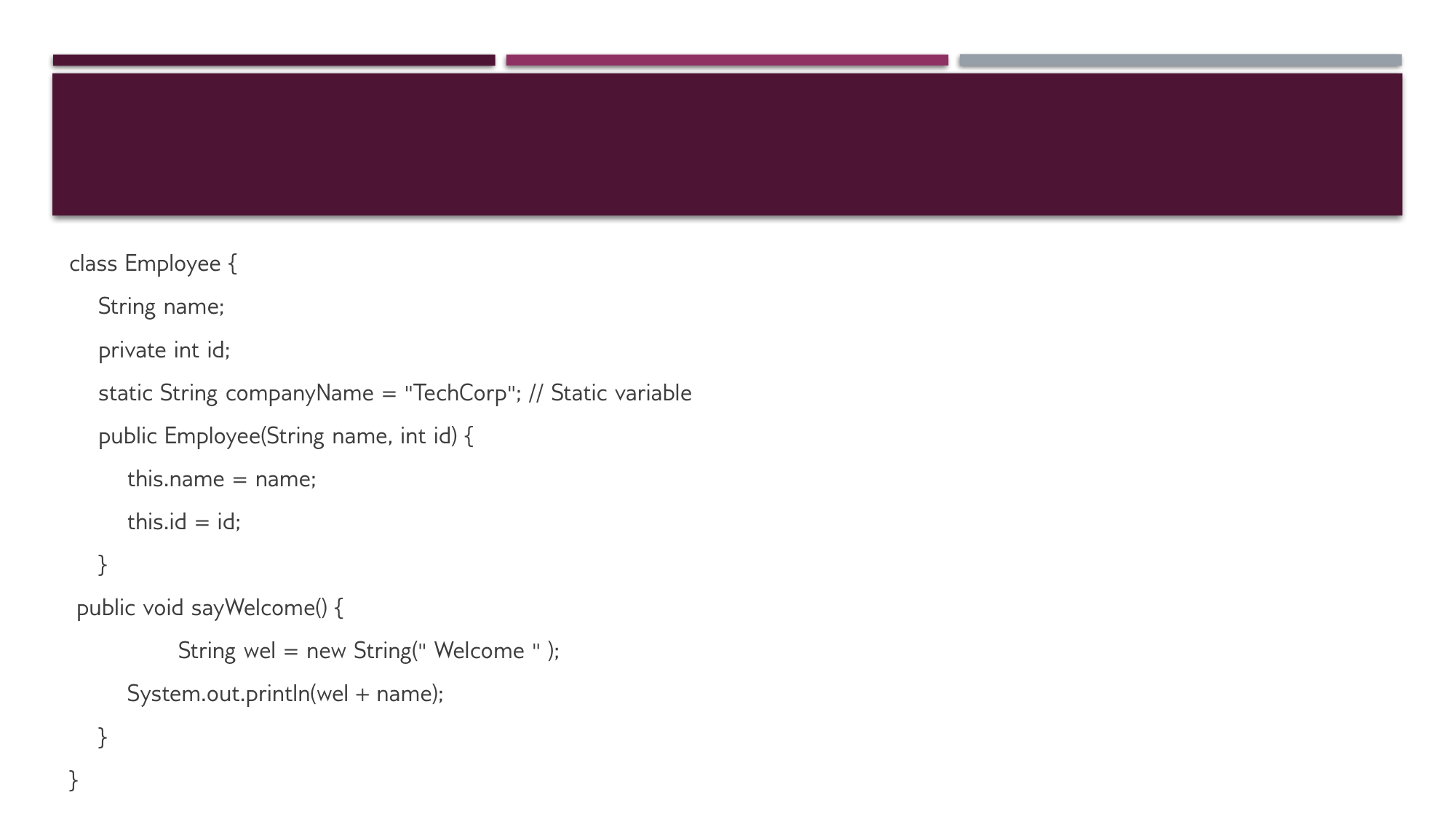

class Employee {
    String name;
    private int id;
    static String companyName = "TechCorp"; // Static variable
    public Employee(String name, int id) {
        this.name = name;
        this.id = id;
    }
 public void sayWelcome() {
	String wel = new String(" Welcome " );
        System.out.println(wel + name);
    }
}